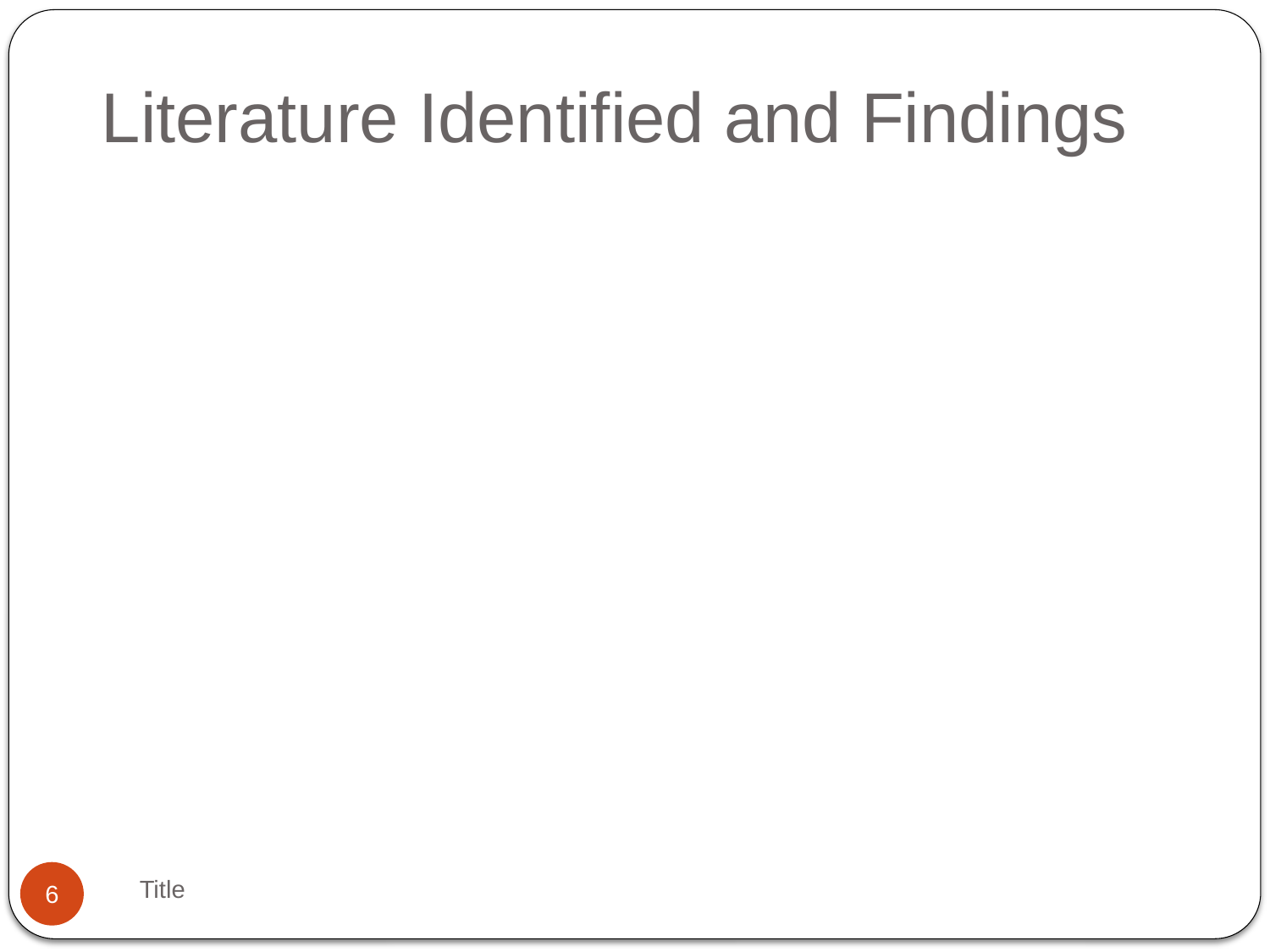

# Literature Identified and Findings

Title
6